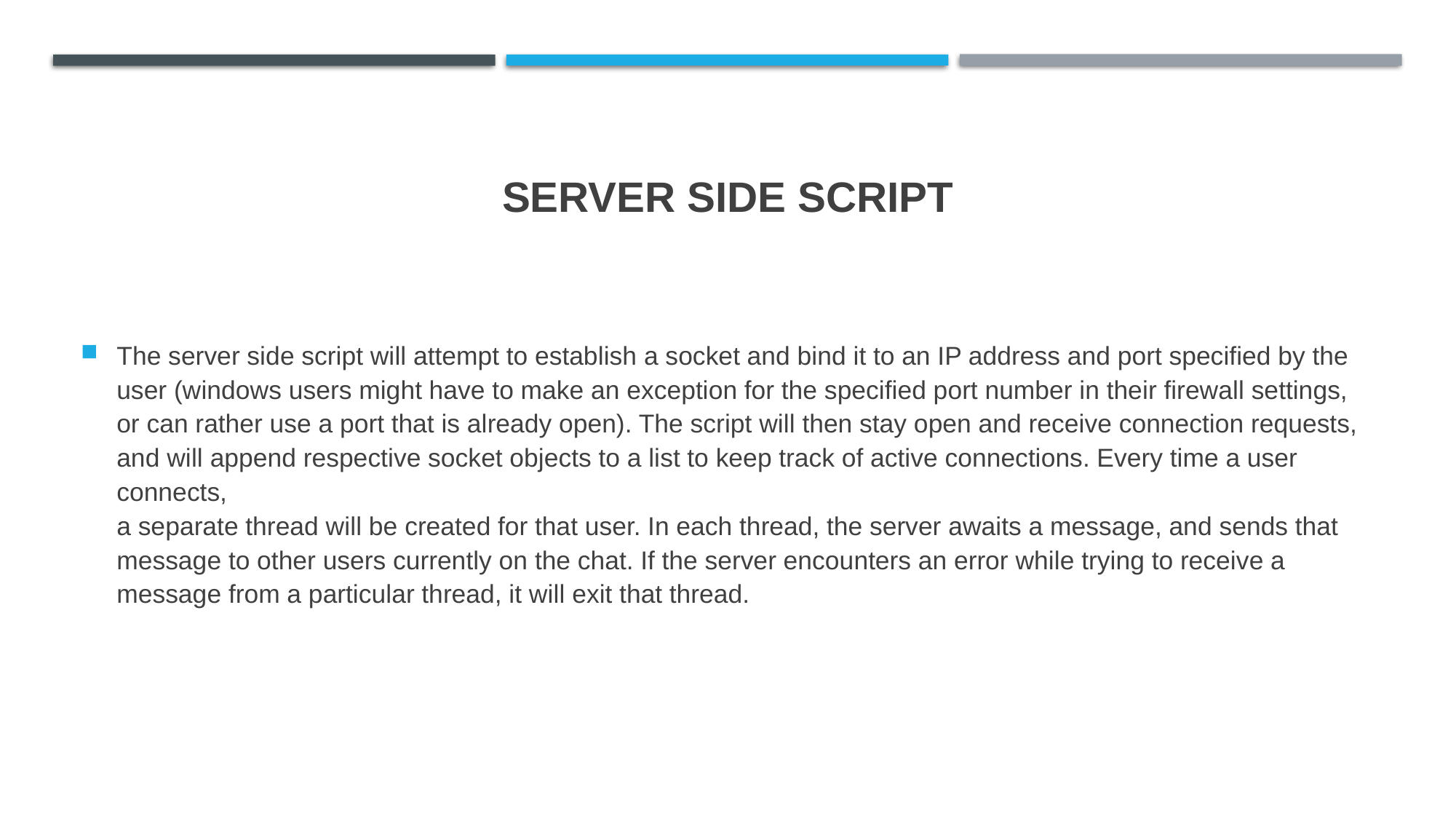

# Server Side Script
The server side script will attempt to establish a socket and bind it to an IP address and port specified by the user (windows users might have to make an exception for the specified port number in their firewall settings, or can rather use a port that is already open). The script will then stay open and receive connection requests, and will append respective socket objects to a list to keep track of active connections. Every time a user connects,
a separate thread will be created for that user. In each thread, the server awaits a message, and sends that message to other users currently on the chat. If the server encounters an error while trying to receive a message from a particular thread, it will exit that thread.